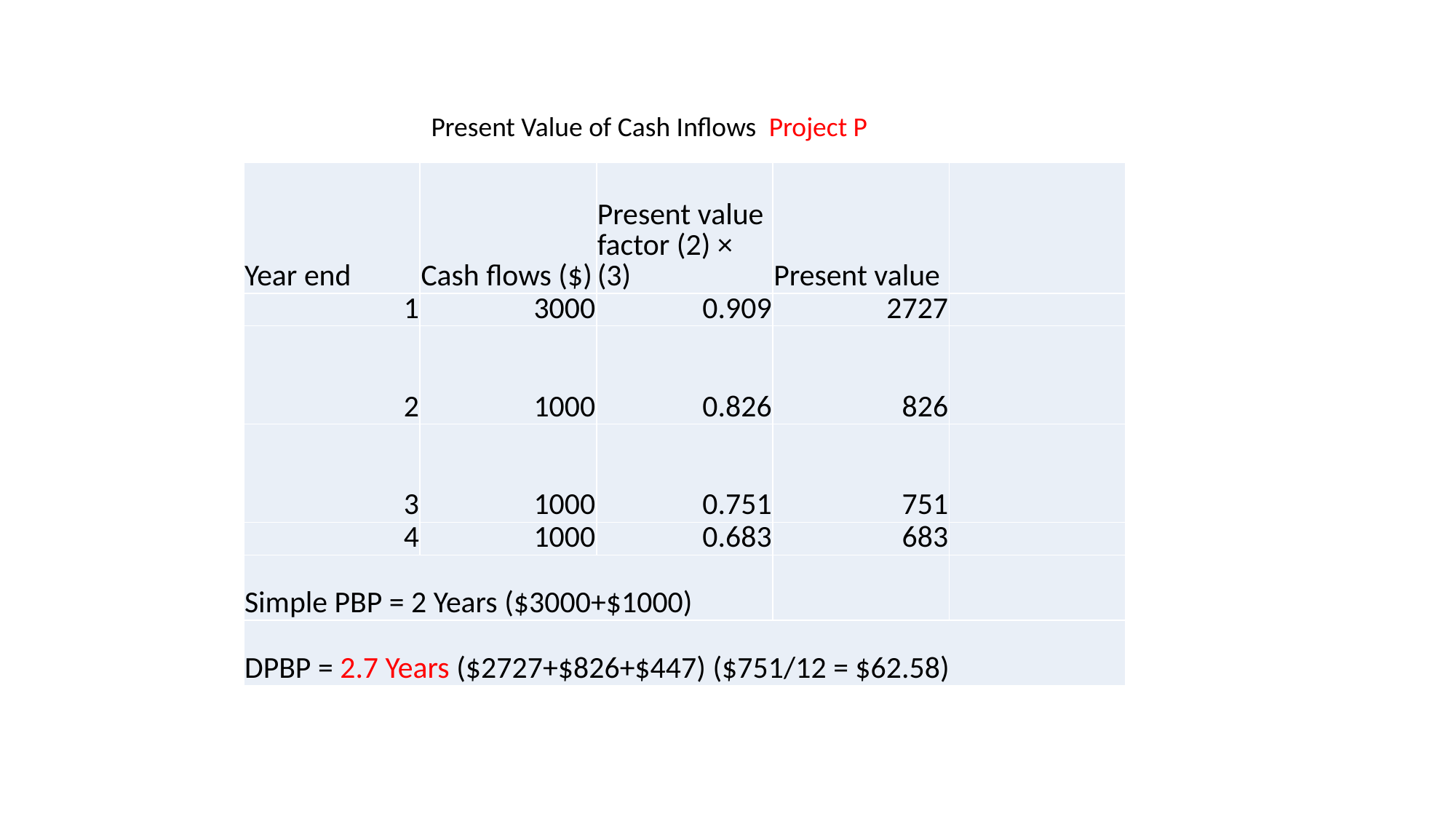

Present Value of Cash Inflows  Project P
| Year end | Cash flows ($) | Present value factor (2) × (3) | Present value |  |
| --- | --- | --- | --- | --- |
| 1 | 3000 | 0.909 | 2727 |  |
| 2 | 1000 | 0.826 | 826 |  |
| 3 | 1000 | 0.751 | 751 |  |
| 4 | 1000 | 0.683 | 683 |  |
| Simple PBP = 2 Years ($3000+$1000) |  |  |  |  |
| DPBP = 2.7 Years ($2727+$826+$447) ($751/12 = $62.58) |  |  |  |  |